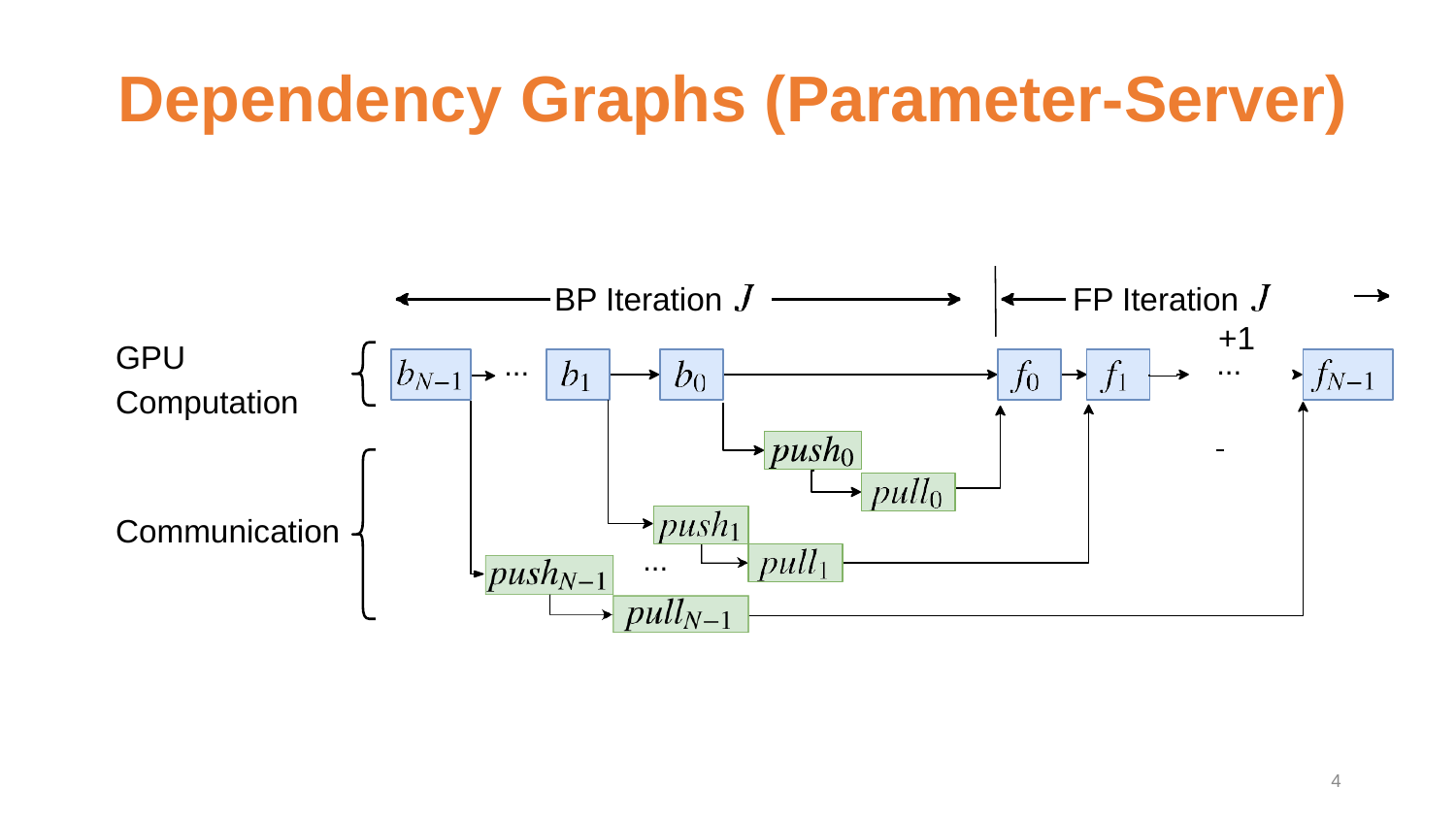

# Dependency Graphs (Parameter-Server)

BP Iteration
FP Iteration	+1

GPU
Computation

...
...

Communication

...

4